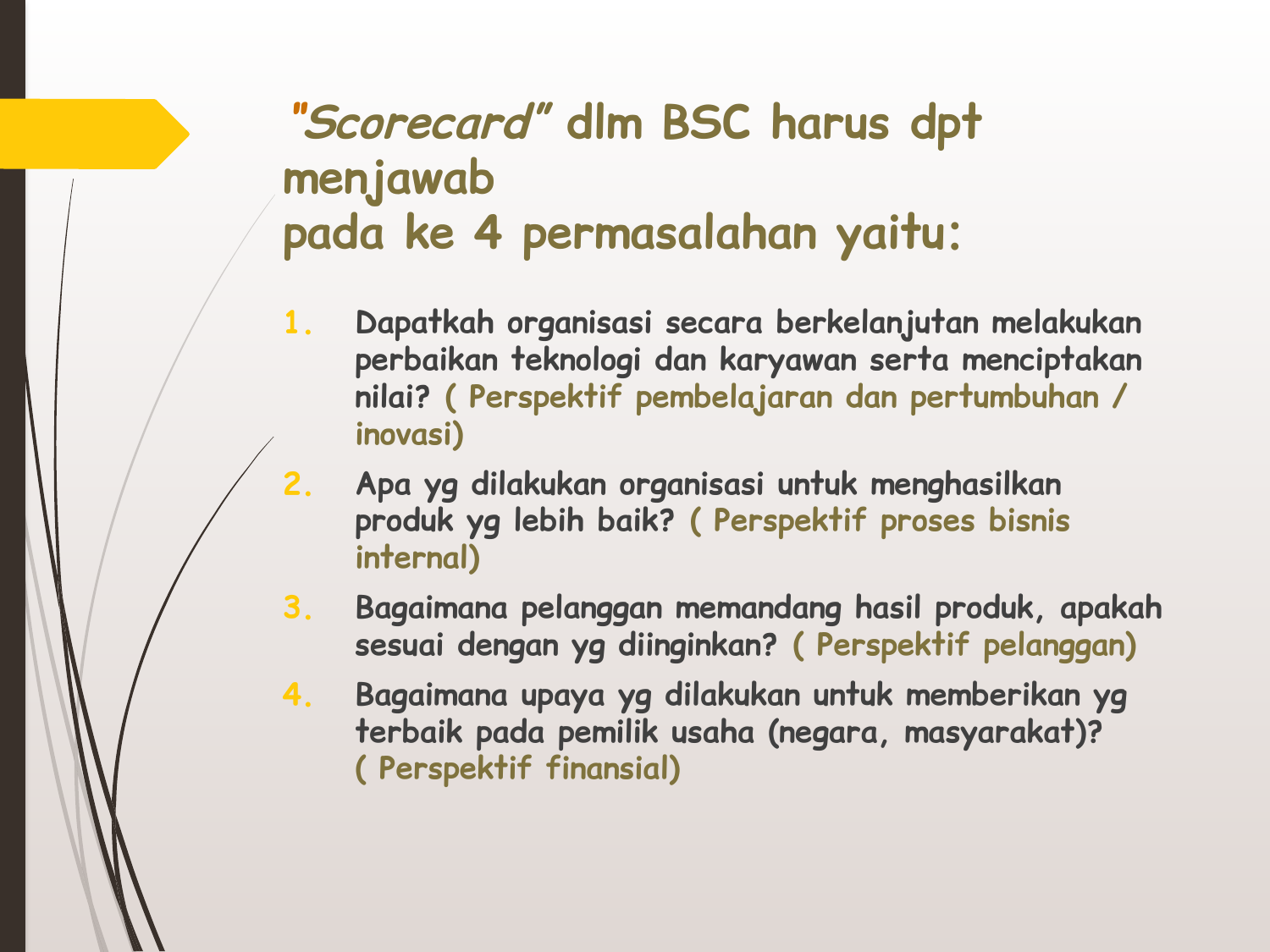

# “Scorecard” dlm BSC harus dpt menjawab pada ke 4 permasalahan yaitu:
Dapatkah organisasi secara berkelanjutan melakukan perbaikan teknologi dan karyawan serta menciptakan nilai? ( Perspektif pembelajaran dan pertumbuhan / inovasi)
Apa yg dilakukan organisasi untuk menghasilkan produk yg lebih baik? ( Perspektif proses bisnis internal)
Bagaimana pelanggan memandang hasil produk, apakah sesuai dengan yg diinginkan? ( Perspektif pelanggan)
Bagaimana upaya yg dilakukan untuk memberikan yg terbaik pada pemilik usaha (negara, masyarakat)? ( Perspektif finansial)